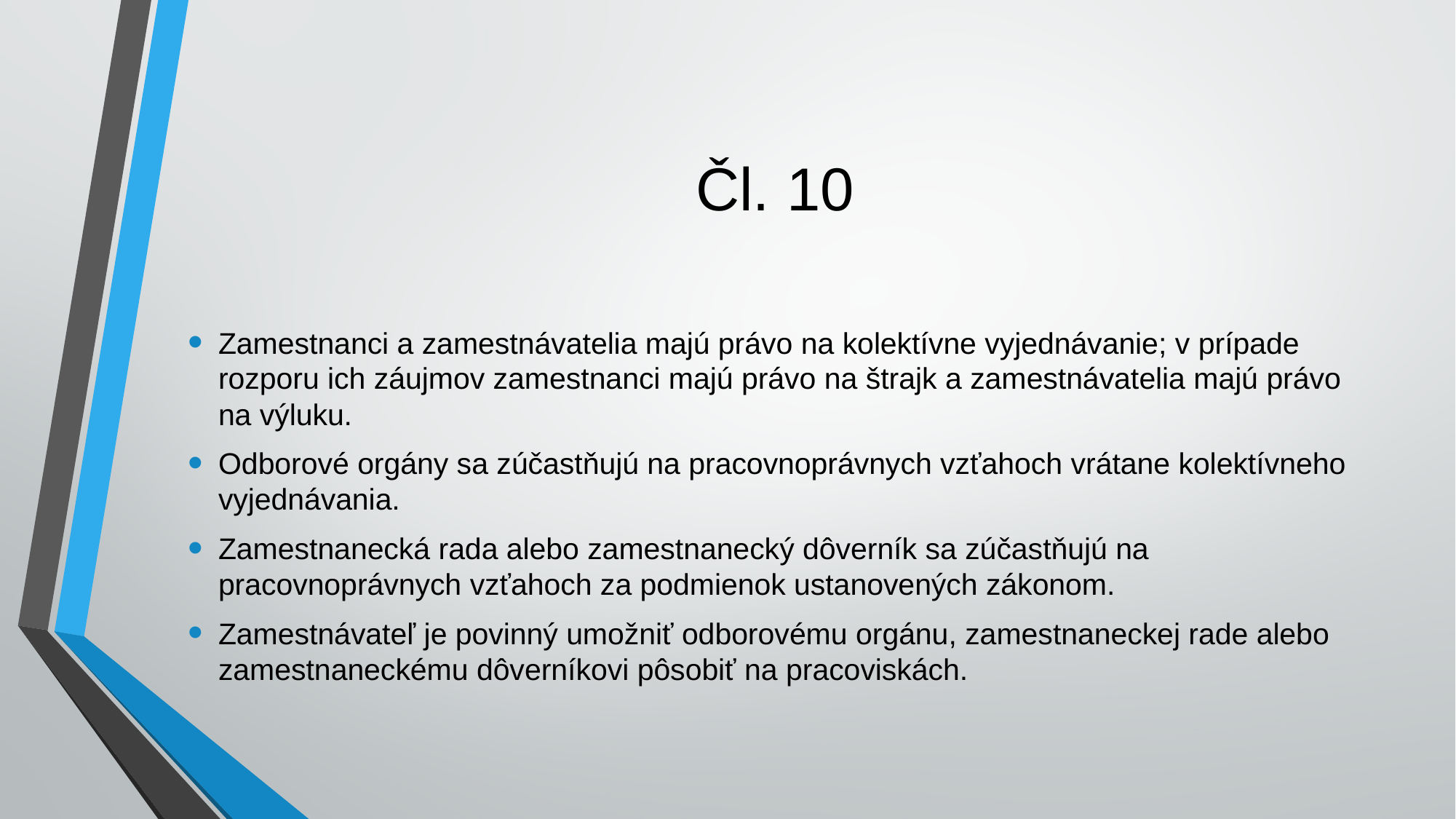

# Čl. 10
Zamestnanci a zamestnávatelia majú právo na kolektívne vyjednávanie; v prípade rozporu ich záujmov zamestnanci majú právo na štrajk a zamestnávatelia majú právo na výluku.
Odborové orgány sa zúčastňujú na pracovnoprávnych vzťahoch vrátane kolektívneho vyjednávania.
Zamestnanecká rada alebo zamestnanecký dôverník sa zúčastňujú na pracovnoprávnych vzťahoch za podmienok ustanovených zákonom.
Zamestnávateľ je povinný umožniť odborovému orgánu, zamestnaneckej rade alebo zamestnaneckému dôverníkovi pôsobiť na pracoviskách.